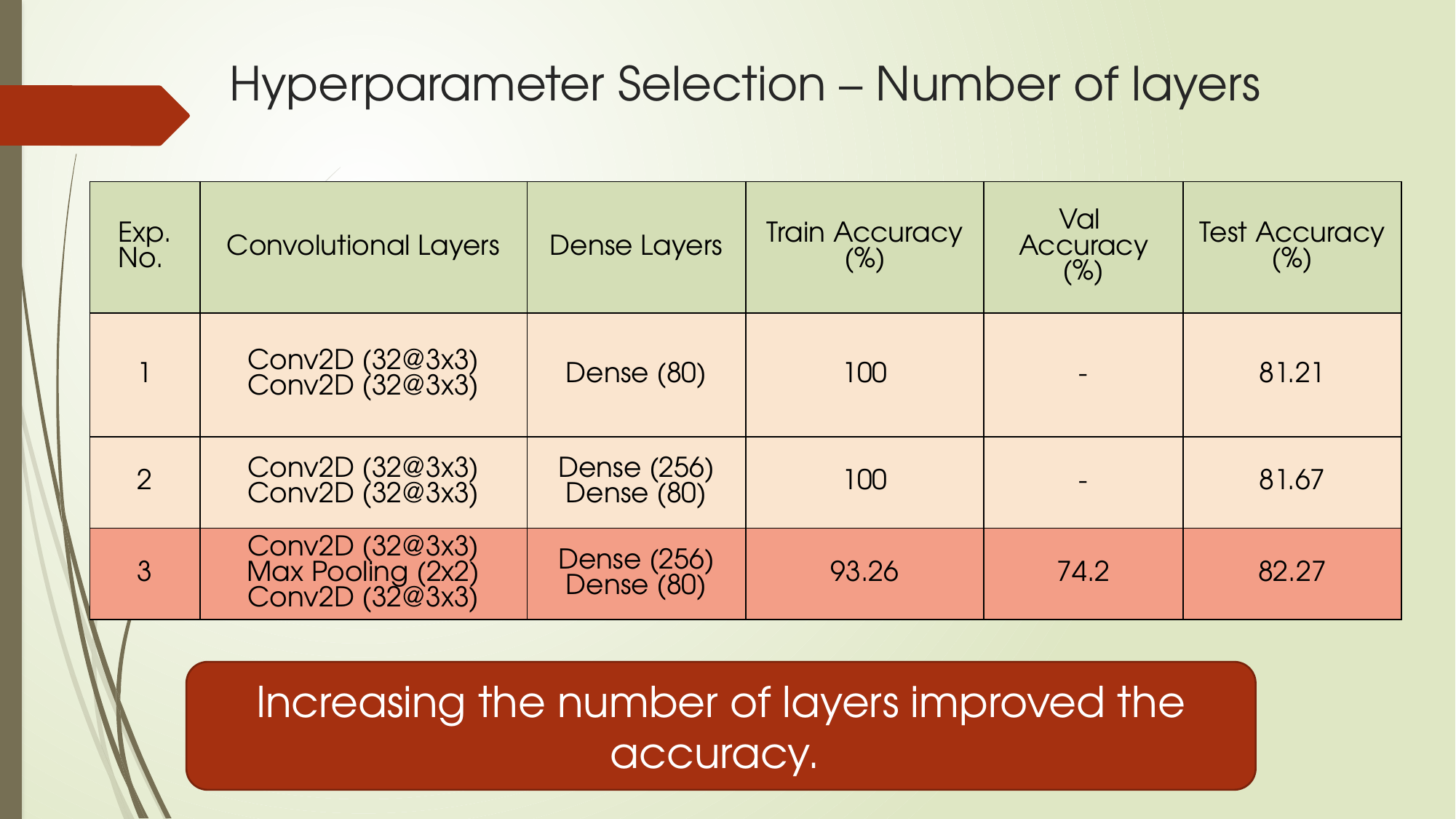

# Hyperparameter Selection – Number of layers
| Exp. No. | Convolutional Layers | Dense Layers | Train Accuracy (%) | Val Accuracy (%) | Test Accuracy (%) |
| --- | --- | --- | --- | --- | --- |
| 1 | Conv2D (32@3x3) Conv2D (32@3x3) | Dense (80) | 100 | - | 81.21 |
| 2 | Conv2D (32@3x3) Conv2D (32@3x3) | Dense (256) Dense (80) | 100 | - | 81.67 |
| 3 | Conv2D (32@3x3) Max Pooling (2x2) Conv2D (32@3x3) | Dense (256) Dense (80) | 93.26 | 74.2 | 82.27 |
Increasing the number of layers improved the accuracy.